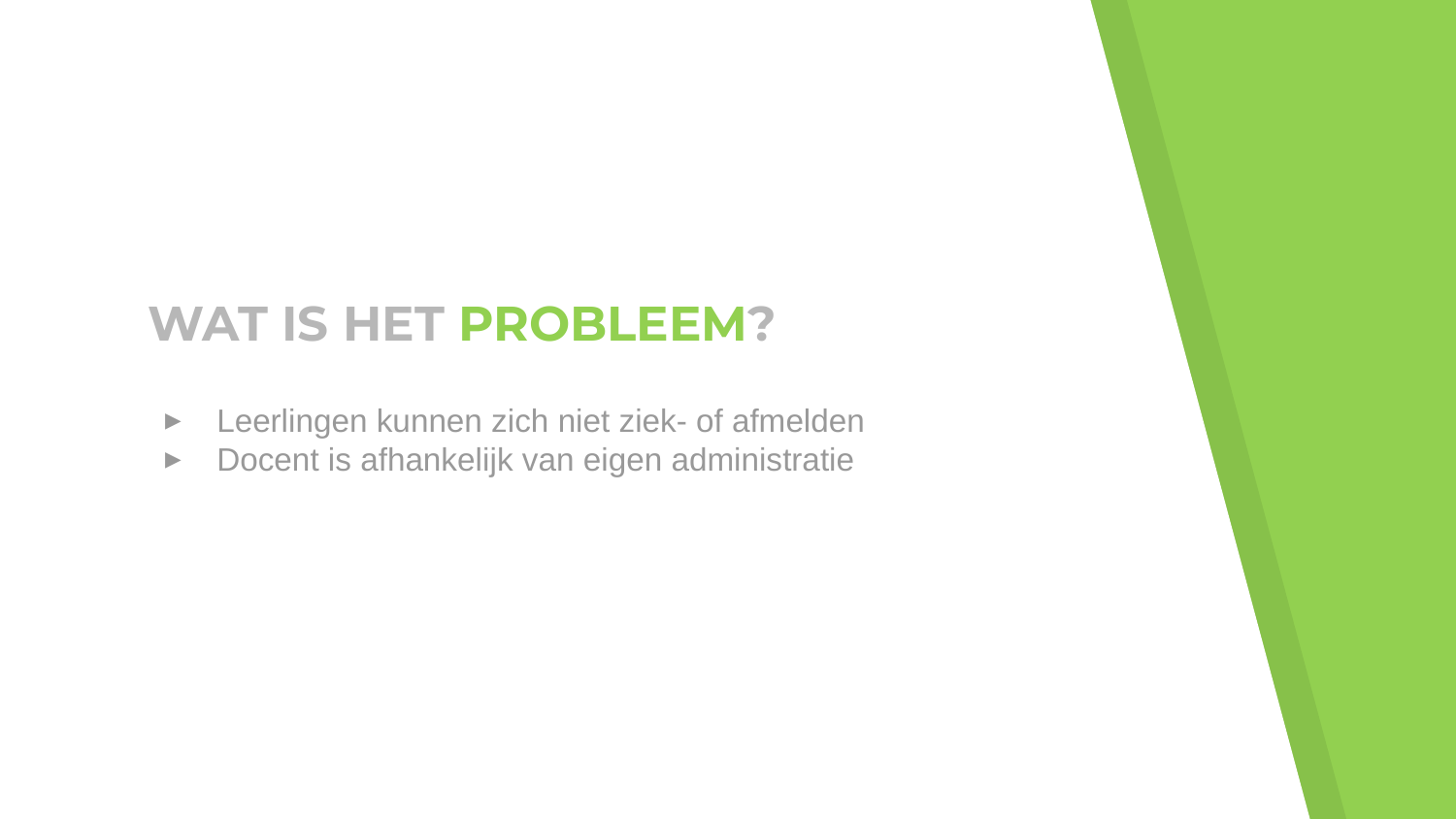

# WAT IS HET PROBLEEM?
Leerlingen kunnen zich niet ziek- of afmelden
Docent is afhankelijk van eigen administratie